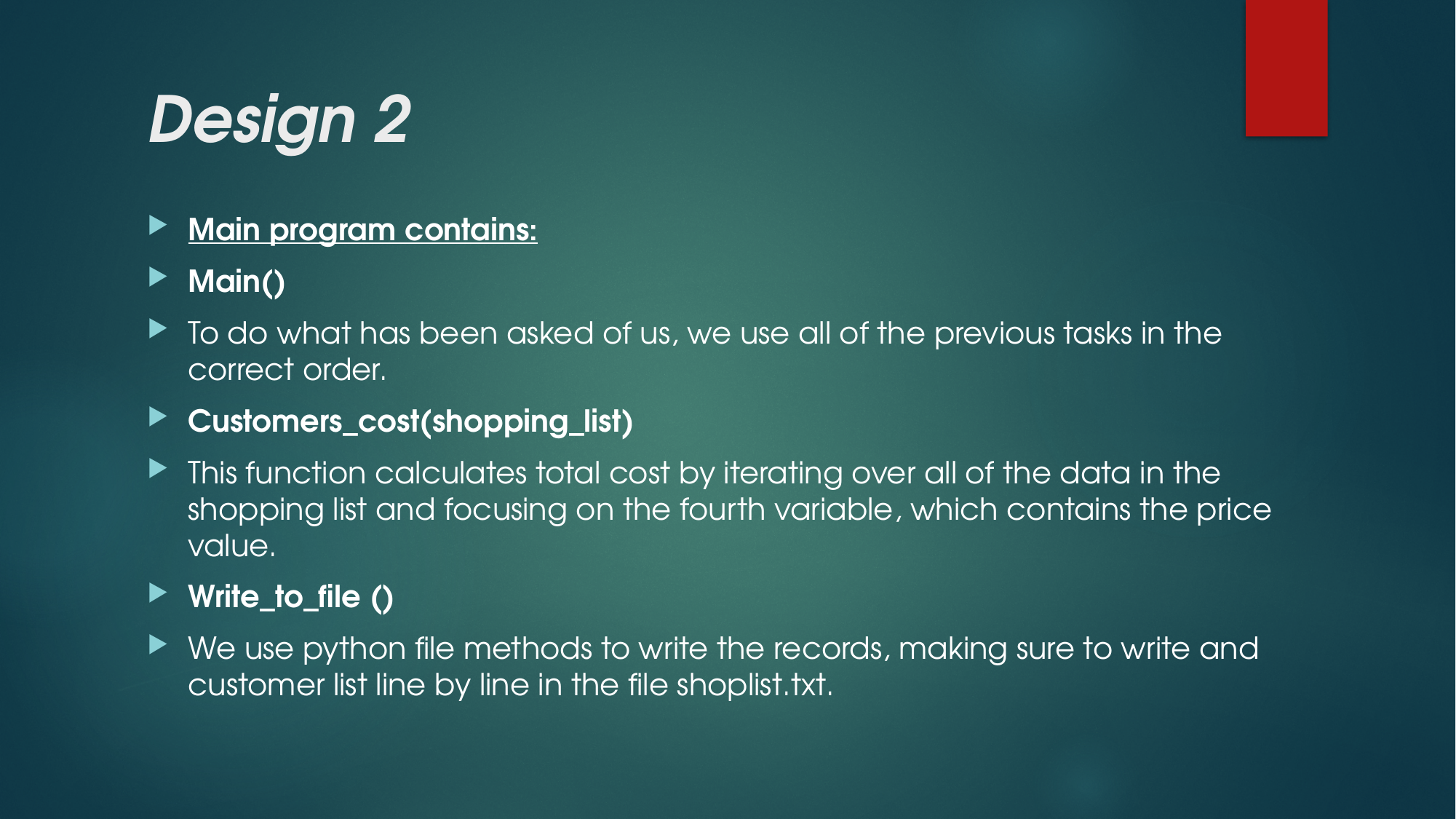

# Design 2
Main program contains:
Main()
To do what has been asked of us, we use all of the previous tasks in the correct order.
Customers_cost(shopping_list)
This function calculates total cost by iterating over all of the data in the shopping list and focusing on the fourth variable, which contains the price value.
Write_to_file ()
We use python file methods to write the records, making sure to write and customer list line by line in the file shoplist.txt.